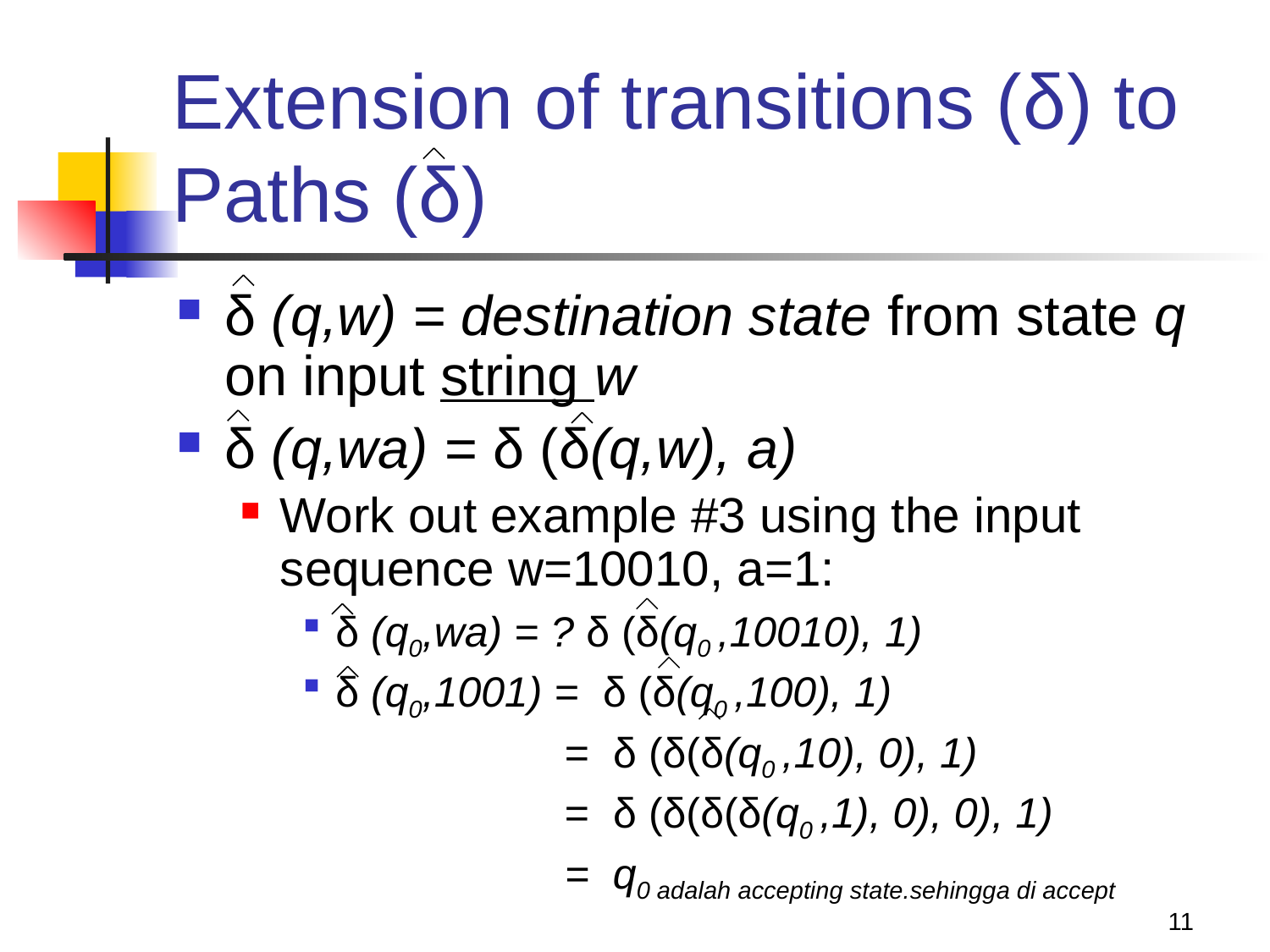

# Extension of transitions (δ) to Paths (δ)

δ (q,w) = destination state from state q on input string w
δ (q,wa) = δ (δ(q,w), a)
Work out example #3 using the input sequence w=10010, a=1:
δ (q0,wa) = ? δ (δ(q0 ,10010), 1)
δ (q0,1001) =  δ (δ(q0 ,100), 1)
                      =  δ (δ(δ(q0 ,10), 0), 1)
                      =  δ (δ(δ(δ(q0 ,1), 0), 0), 1)
                      =  q0 adalah accepting state.sehingga di accept

11